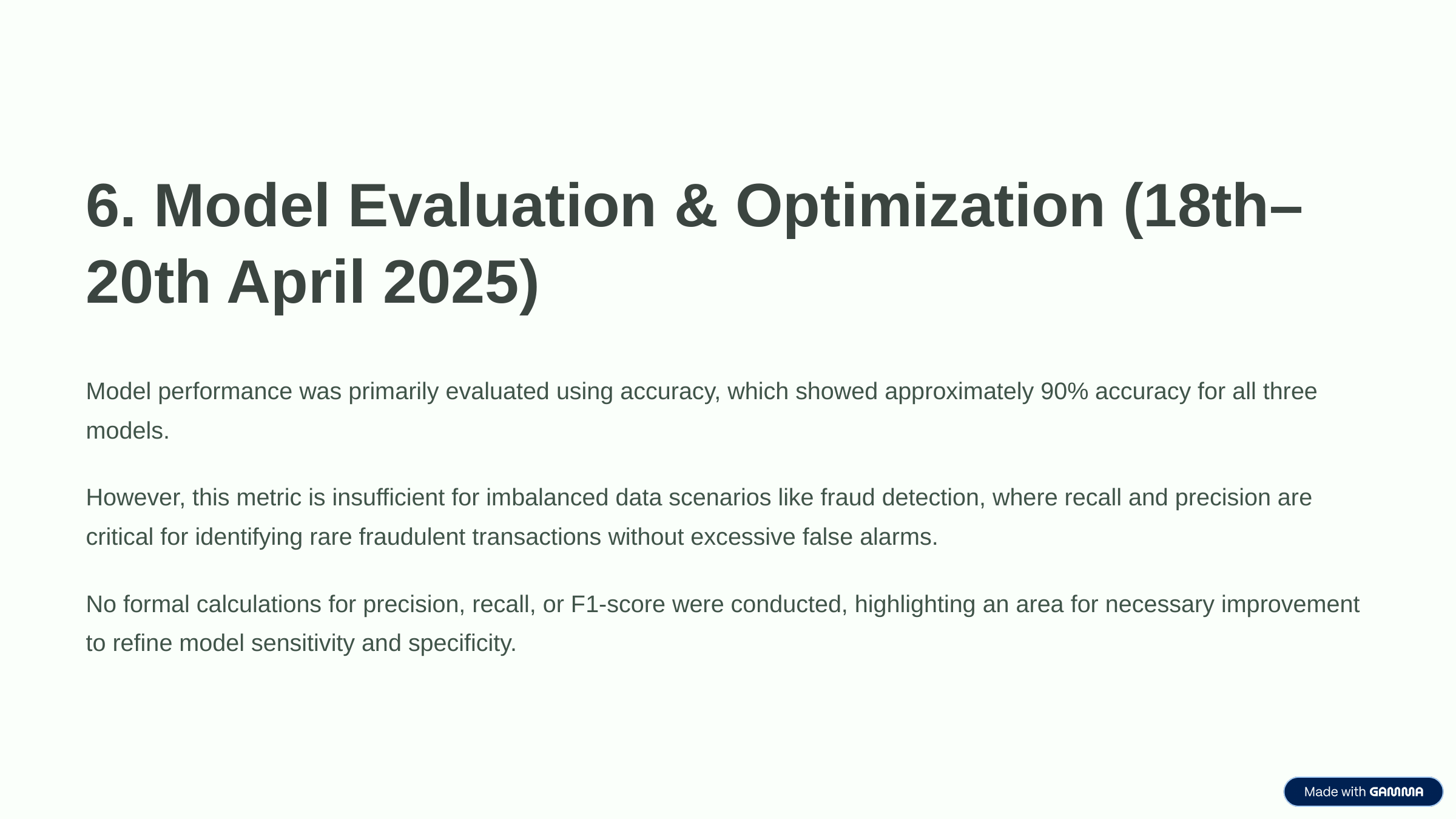

6. Model Evaluation & Optimization (18th–20th April 2025)
Model performance was primarily evaluated using accuracy, which showed approximately 90% accuracy for all three models.
However, this metric is insufficient for imbalanced data scenarios like fraud detection, where recall and precision are critical for identifying rare fraudulent transactions without excessive false alarms.
No formal calculations for precision, recall, or F1-score were conducted, highlighting an area for necessary improvement to refine model sensitivity and specificity.